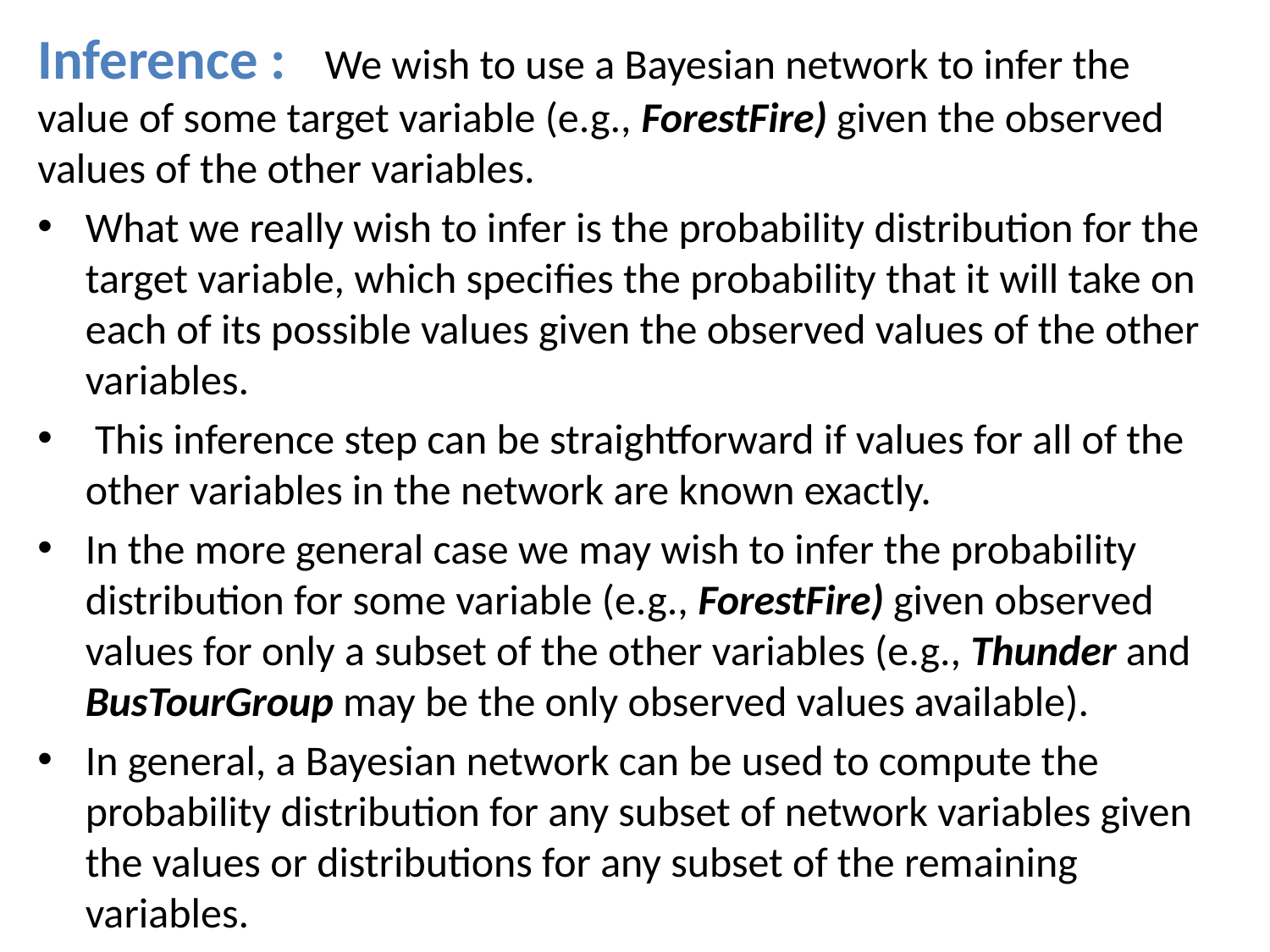

Inference :   We wish to use a Bayesian network to infer the value of some target variable (e.g., ForestFire) given the observed values of the other variables.
What we really wish to infer is the probability distribution for the target variable, which specifies the probability that it will take on each of its possible values given the observed values of the other variables.
 This inference step can be straightforward if values for all of the other variables in the network are known exactly.
In the more general case we may wish to infer the probability distribution for some variable (e.g., ForestFire) given observed values for only a subset of the other variables (e.g., Thunder and BusTourGroup may be the only observed values available).
In general, a Bayesian network can be used to compute the probability distribution for any subset of network variables given the values or distributions for any subset of the remaining variables.